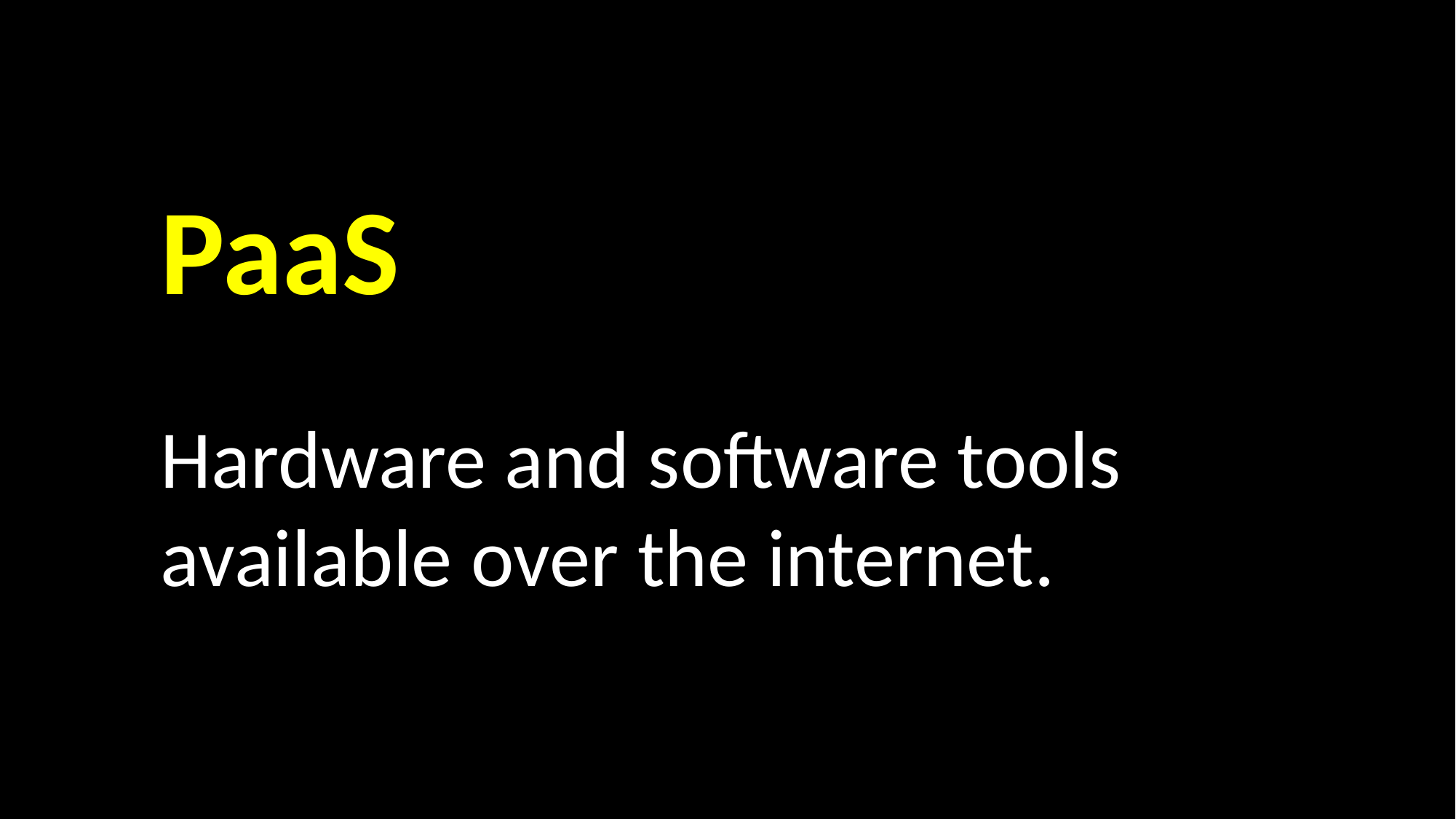

PaaS

Hardware and software tools available over the internet.